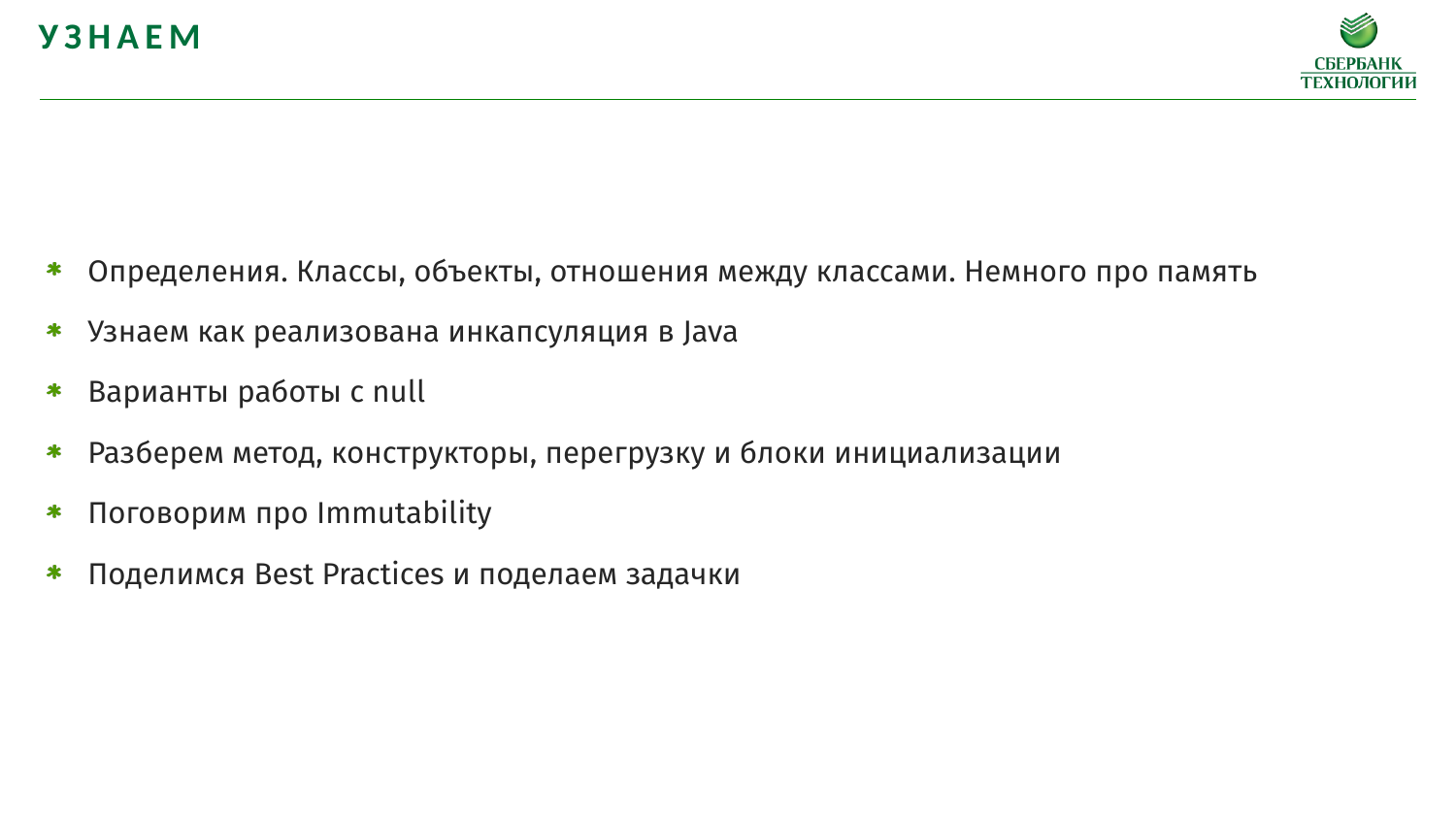

Узнаем
Определения. Классы, объекты, отношения между классами. Немного про память
Узнаем как реализована инкапсуляция в Java
Варианты работы с null
Разберем метод, конструкторы, перегрузку и блоки инициализации
Поговорим про Immutability
Поделимся Best Practices и поделаем задачки